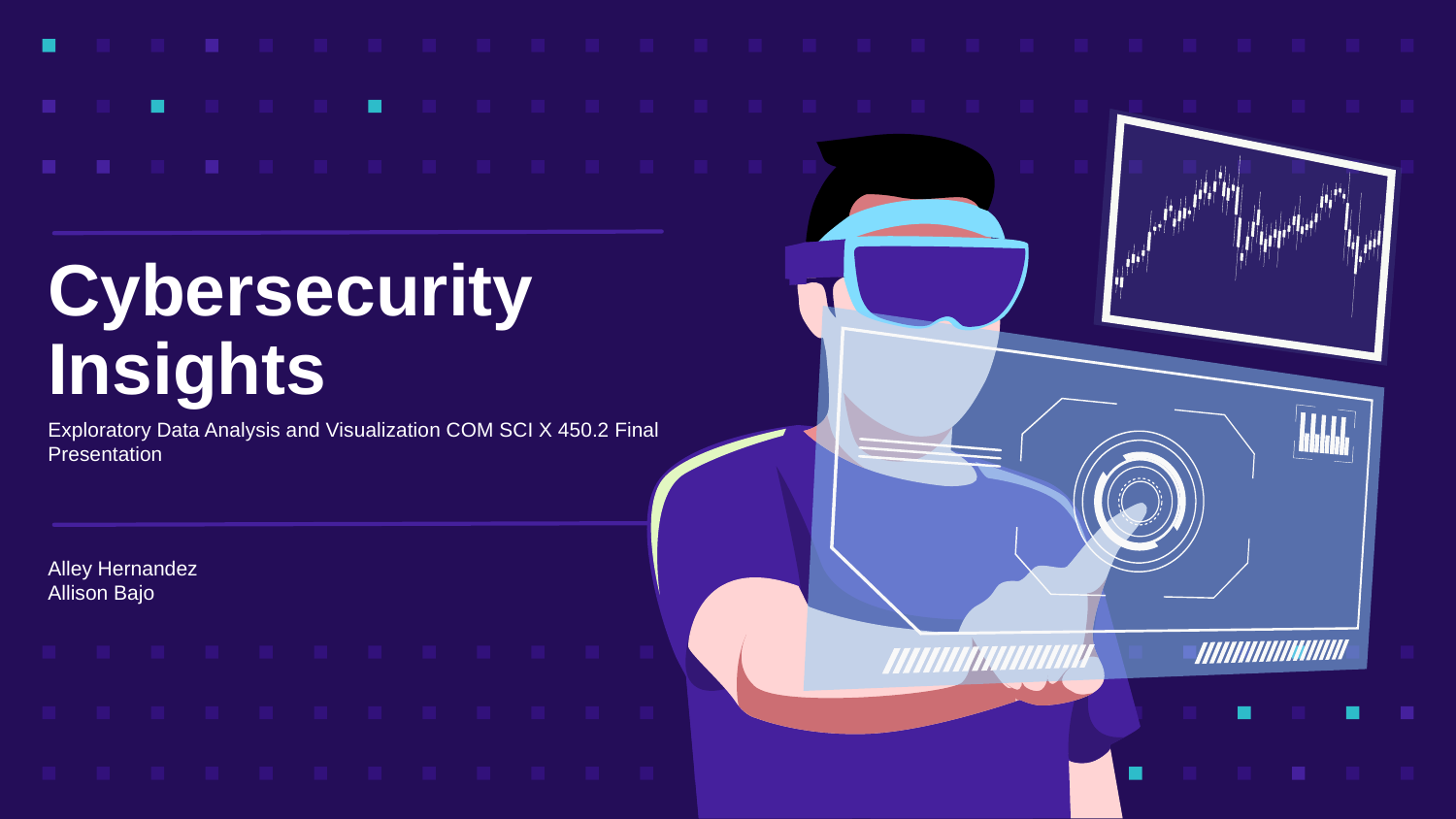

# Cybersecurity Insights
Exploratory Data Analysis and Visualization COM SCI X 450.2 Final Presentation
Alley Hernandez
Allison Bajo